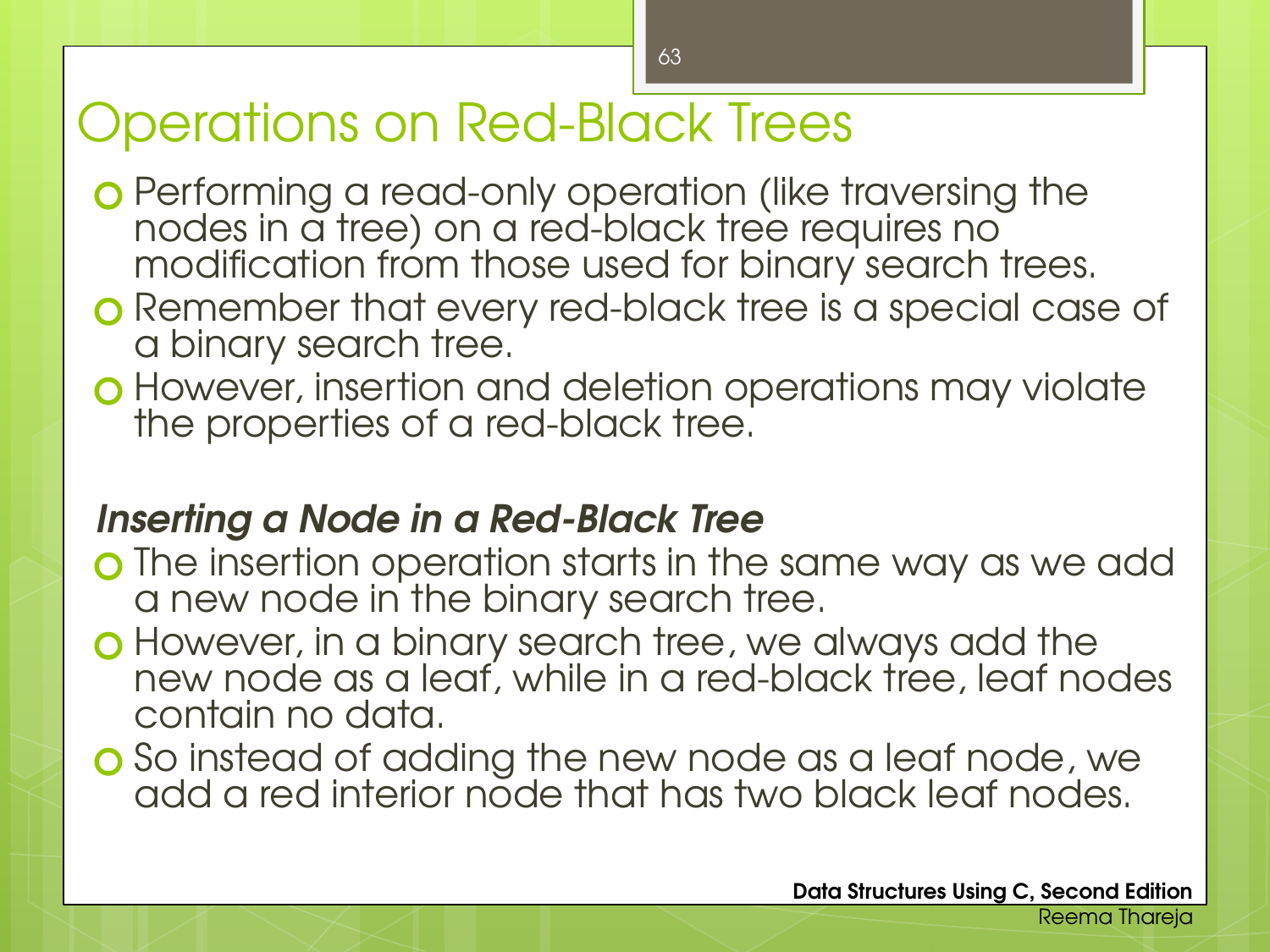

63
# Operations on Red-Black Trees
Performing a read-only operation (like traversing the nodes in a tree) on a red-black tree requires no modification from those used for binary search trees.
Remember that every red-black tree is a special case of a binary search tree.
However, insertion and deletion operations may violate the properties of a red-black tree.

Inserting a Node in a Red-Black Tree
The insertion operation starts in the same way as we add a new node in the binary search tree.
However, in a binary search tree, we always add the new node as a leaf, while in a red-black tree, leaf nodes contain no data.
So instead of adding the new node as a leaf node, we add a red interior node that has two black leaf nodes.

Data Structures Using C, Second Edition
Reema Thareja